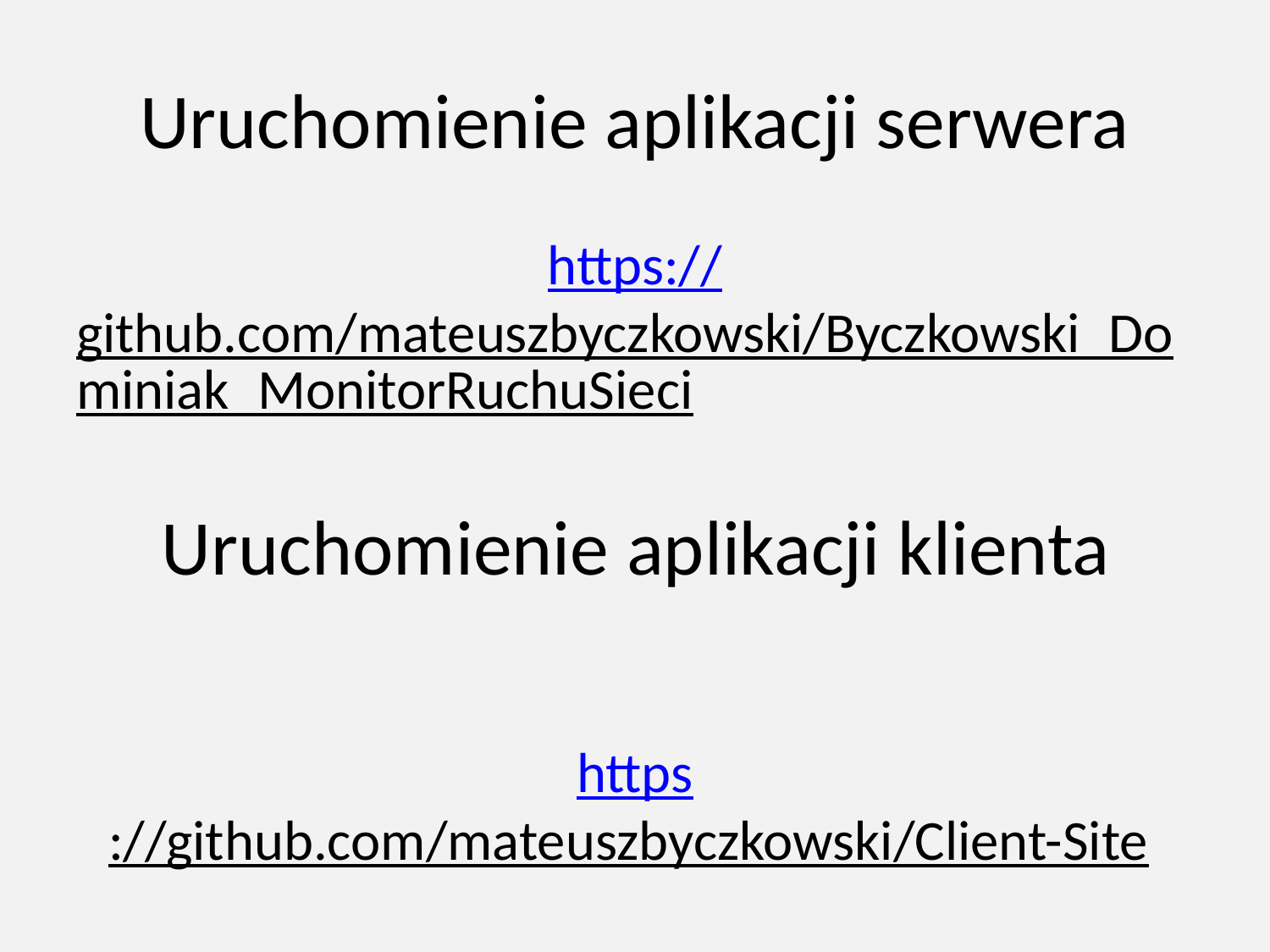

# Uruchomienie aplikacji serwera
https://github.com/mateuszbyczkowski/Byczkowski_Dominiak_MonitorRuchuSieci

https://github.com/mateuszbyczkowski/Client-Site

Uruchomienie aplikacji klienta